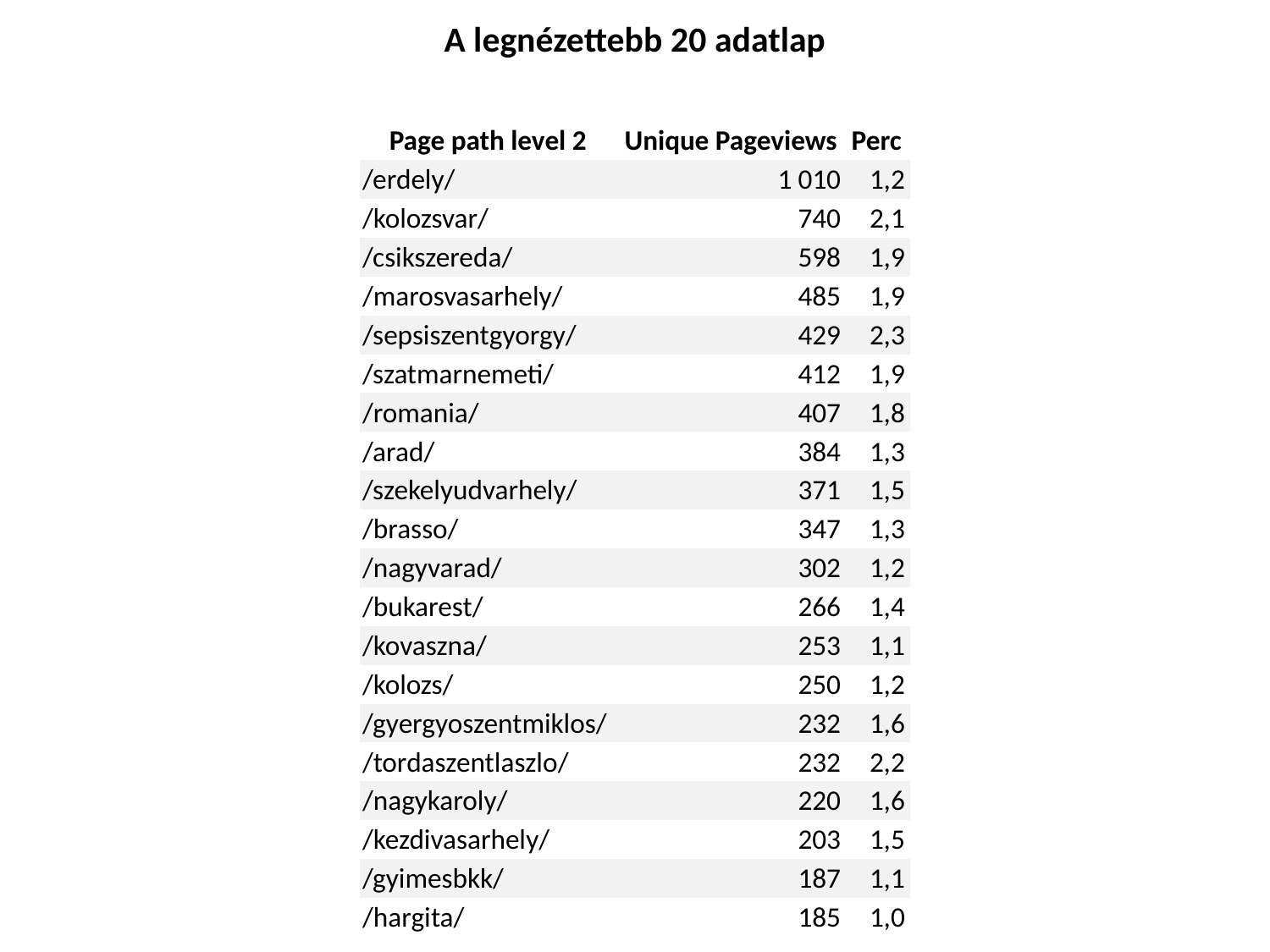

A legnézettebb 20 adatlap
| Page path level 2 | Unique Pageviews | Perc |
| --- | --- | --- |
| /erdely/ | 1 010 | 1,2 |
| /kolozsvar/ | 740 | 2,1 |
| /csikszereda/ | 598 | 1,9 |
| /marosvasarhely/ | 485 | 1,9 |
| /sepsiszentgyorgy/ | 429 | 2,3 |
| /szatmarnemeti/ | 412 | 1,9 |
| /romania/ | 407 | 1,8 |
| /arad/ | 384 | 1,3 |
| /szekelyudvarhely/ | 371 | 1,5 |
| /brasso/ | 347 | 1,3 |
| /nagyvarad/ | 302 | 1,2 |
| /bukarest/ | 266 | 1,4 |
| /kovaszna/ | 253 | 1,1 |
| /kolozs/ | 250 | 1,2 |
| /gyergyoszentmiklos/ | 232 | 1,6 |
| /tordaszentlaszlo/ | 232 | 2,2 |
| /nagykaroly/ | 220 | 1,6 |
| /kezdivasarhely/ | 203 | 1,5 |
| /gyimesbkk/ | 187 | 1,1 |
| /hargita/ | 185 | 1,0 |